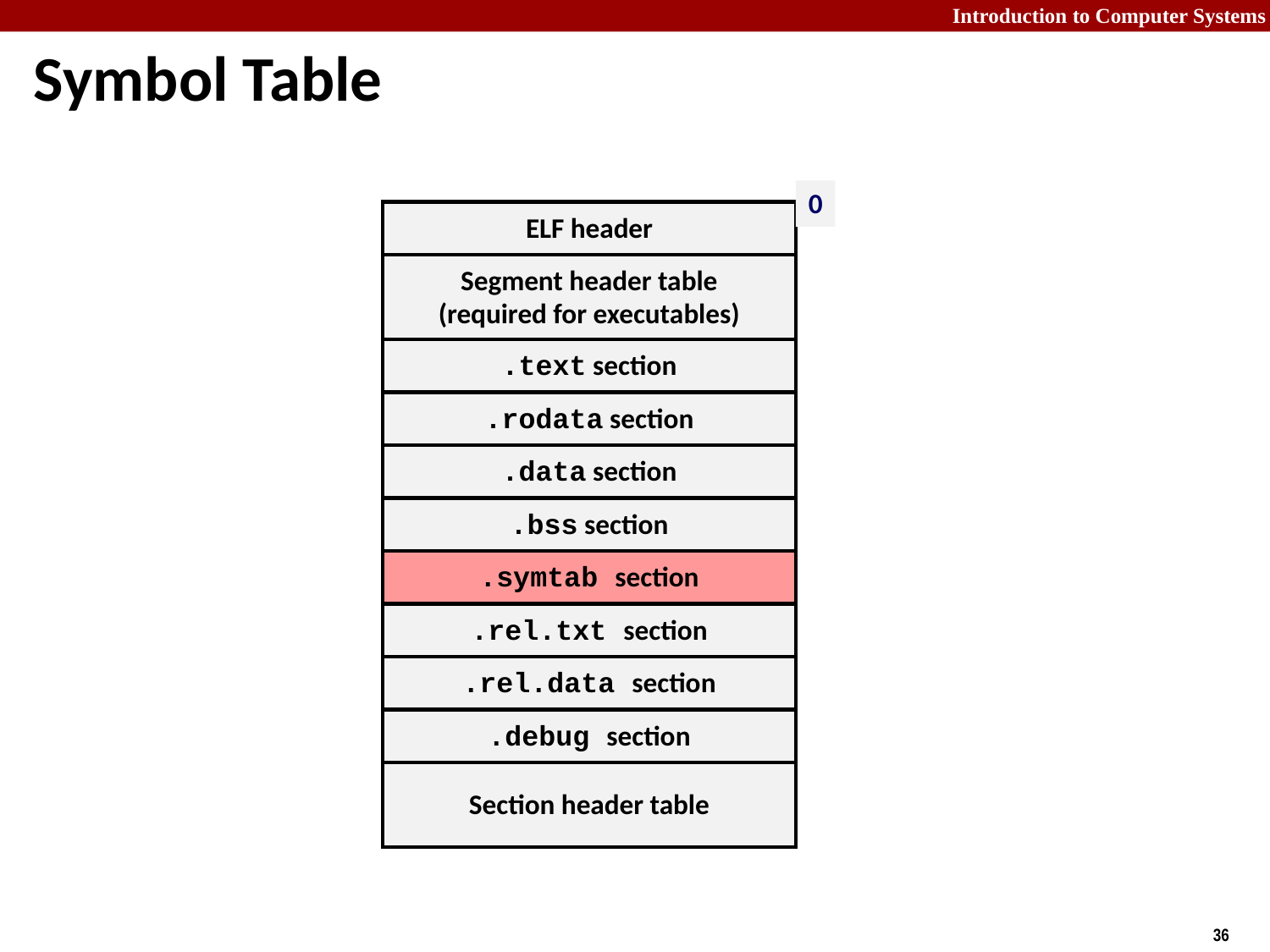

Symbol Table

0
ELF header
Segment header table
(required for executables)
.text section
.rodata section
.data section
.bss section
.symtab section
.rel.txt section
.rel.data section
.debug section
Section header table